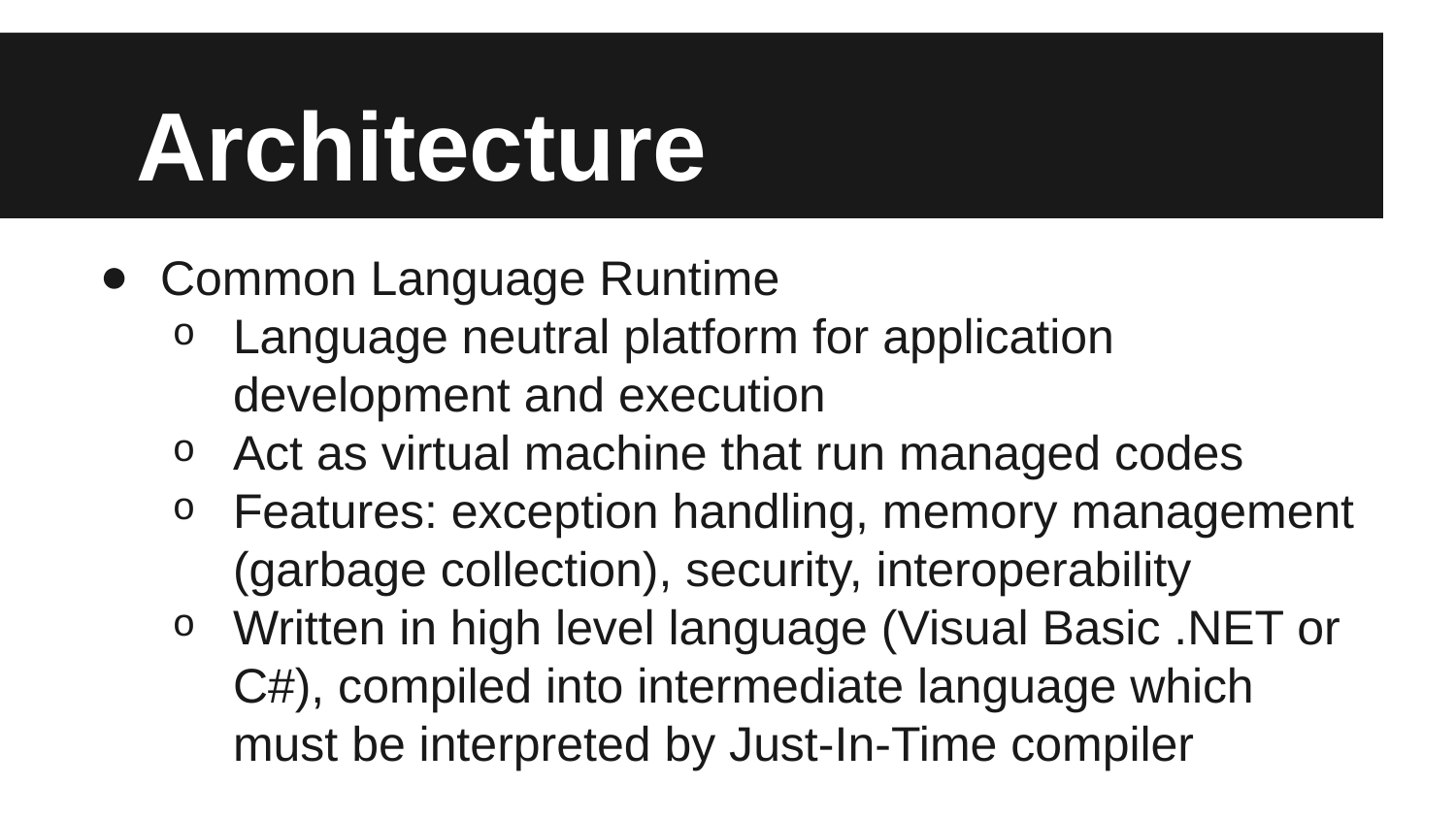

# Architecture
Common Language Runtime
Language neutral platform for application development and execution
Act as virtual machine that run managed codes
Features: exception handling, memory management (garbage collection), security, interoperability
Written in high level language (Visual Basic .NET or C#), compiled into intermediate language which must be interpreted by Just-In-Time compiler